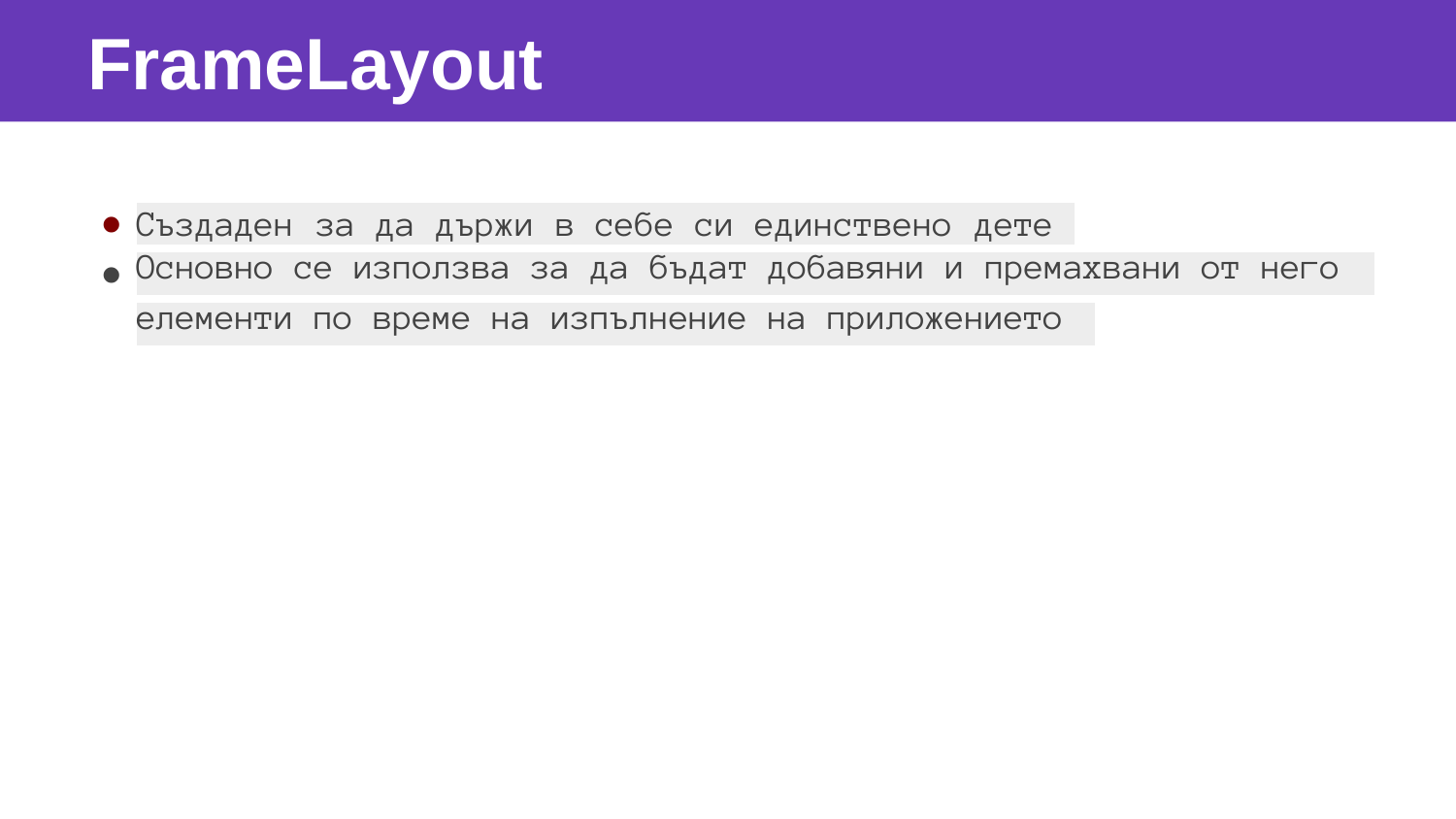

# FrameLayout
●
●
| Създаден | за | да | държи | в | себе | си | единствено | дете |  |  |
| --- | --- | --- | --- | --- | --- | --- | --- | --- | --- | --- |
| Основно се използва за да бъдат добавяни и премахвани от него |  |  |  |  |  |  |  |  |  |  |
| елементи по време на изпълнение на приложението |  |  |  |  |  |  |  |  |  |  |